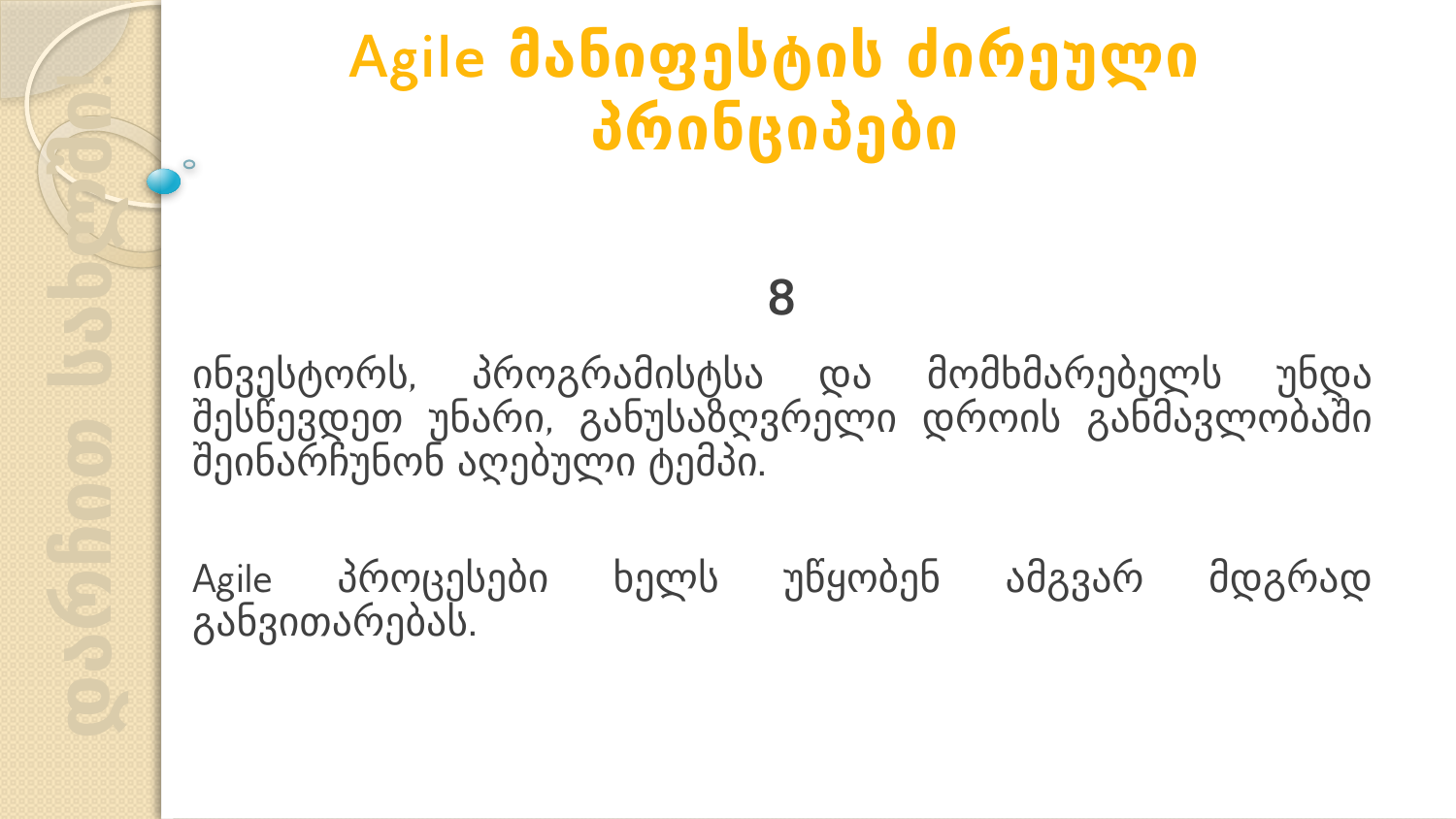

Agile მანიფესტის ძირეული პრინციპები
8
ინვესტორს, პროგრამისტსა და მომხმარებელს უნდა შესწევდეთ უნარი, განუსაზღვრელი დროის განმავლობაში შეინარჩუნონ აღებული ტემპი.
Agile პროცესები ხელს უწყობენ ამგვარ მდგრად განვითარებას.
დარჩით სახლში!